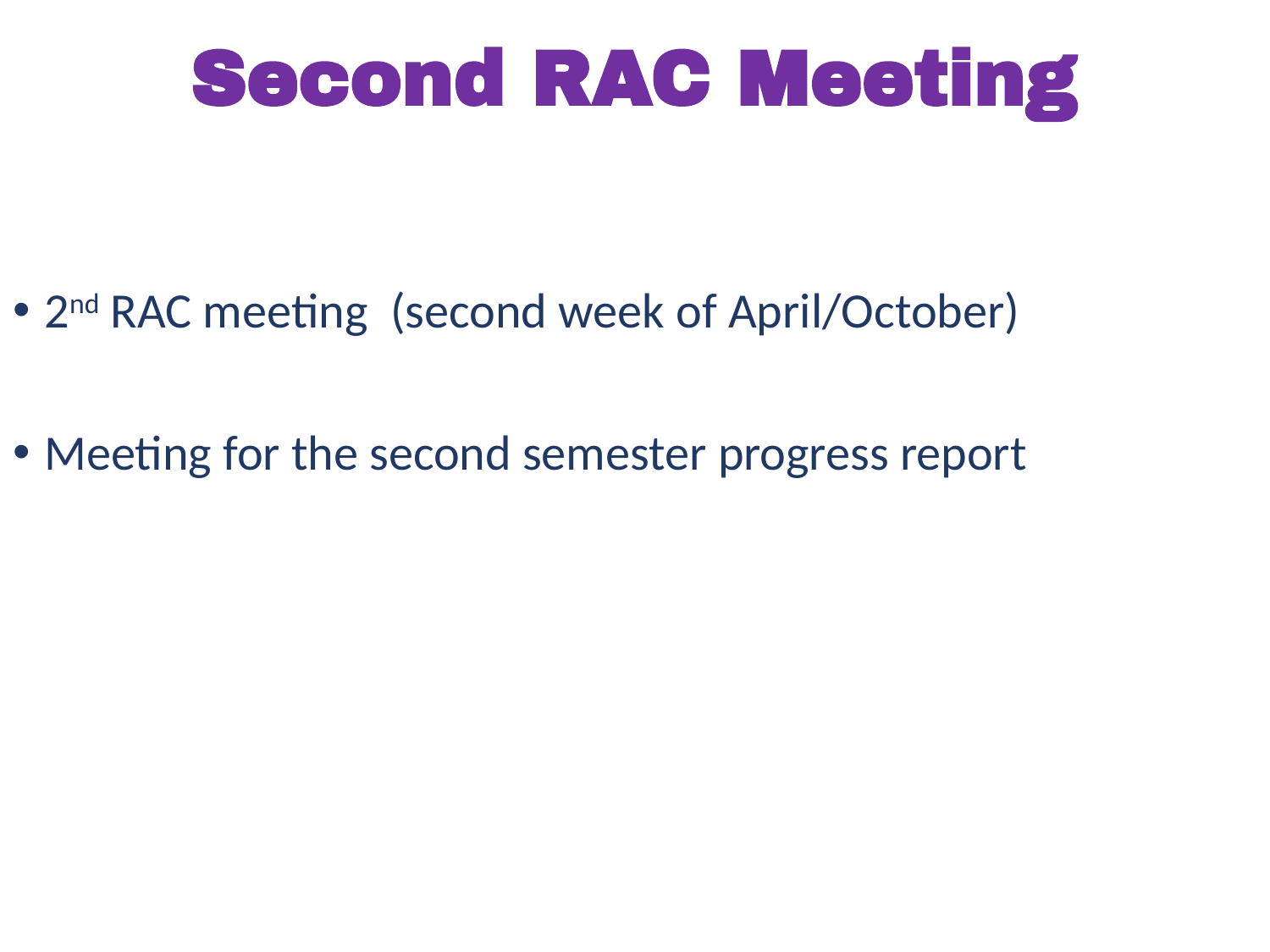

# Second RAC Meeting
2nd RAC meeting  (second week of April/October)

Meeting for the second semester progress report